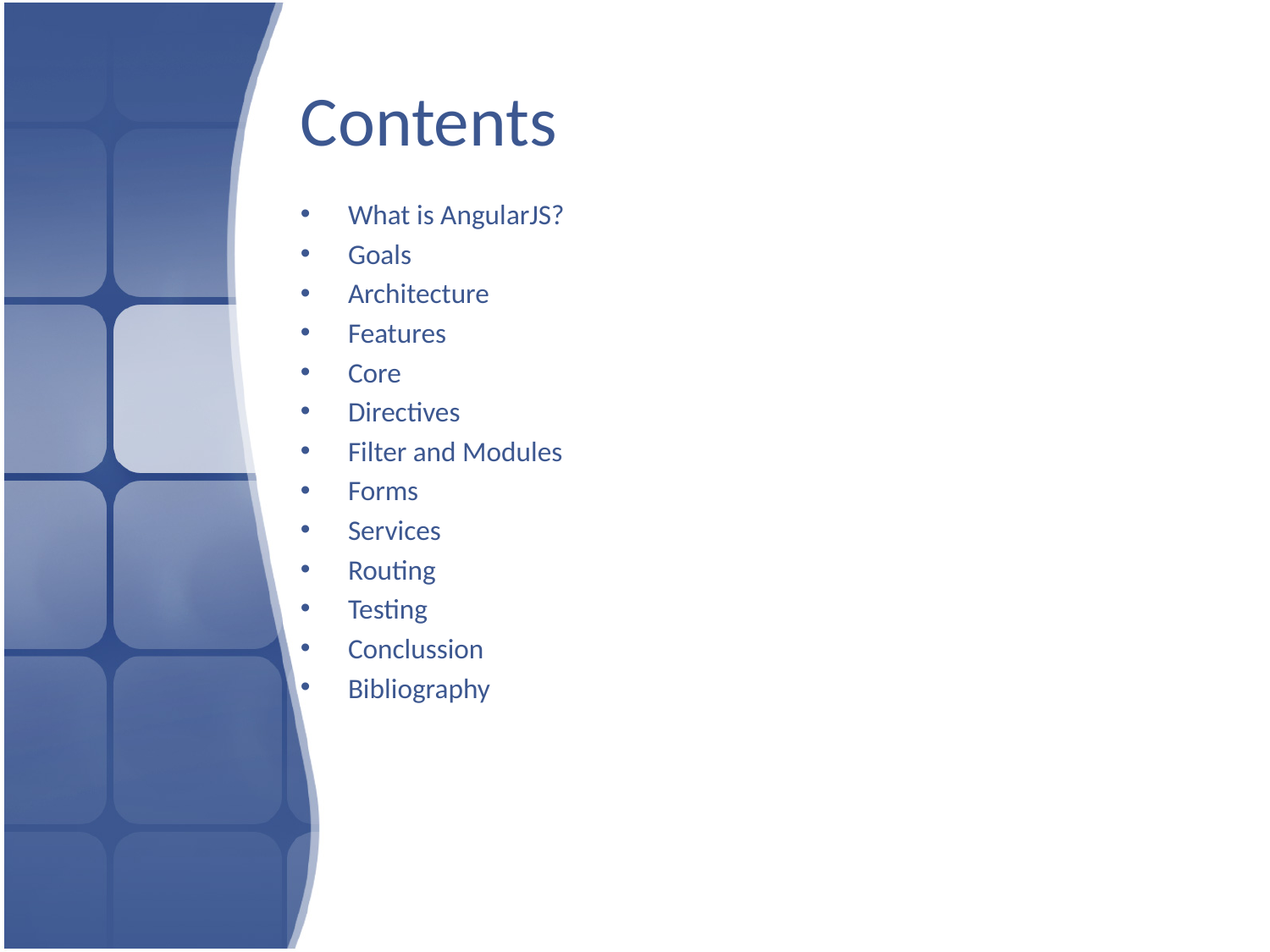

# Contents
What is AngularJS?
Goals
Architecture
Features
Core
Directives
Filter and Modules
Forms
Services
Routing
Testing
Conclussion
Bibliography